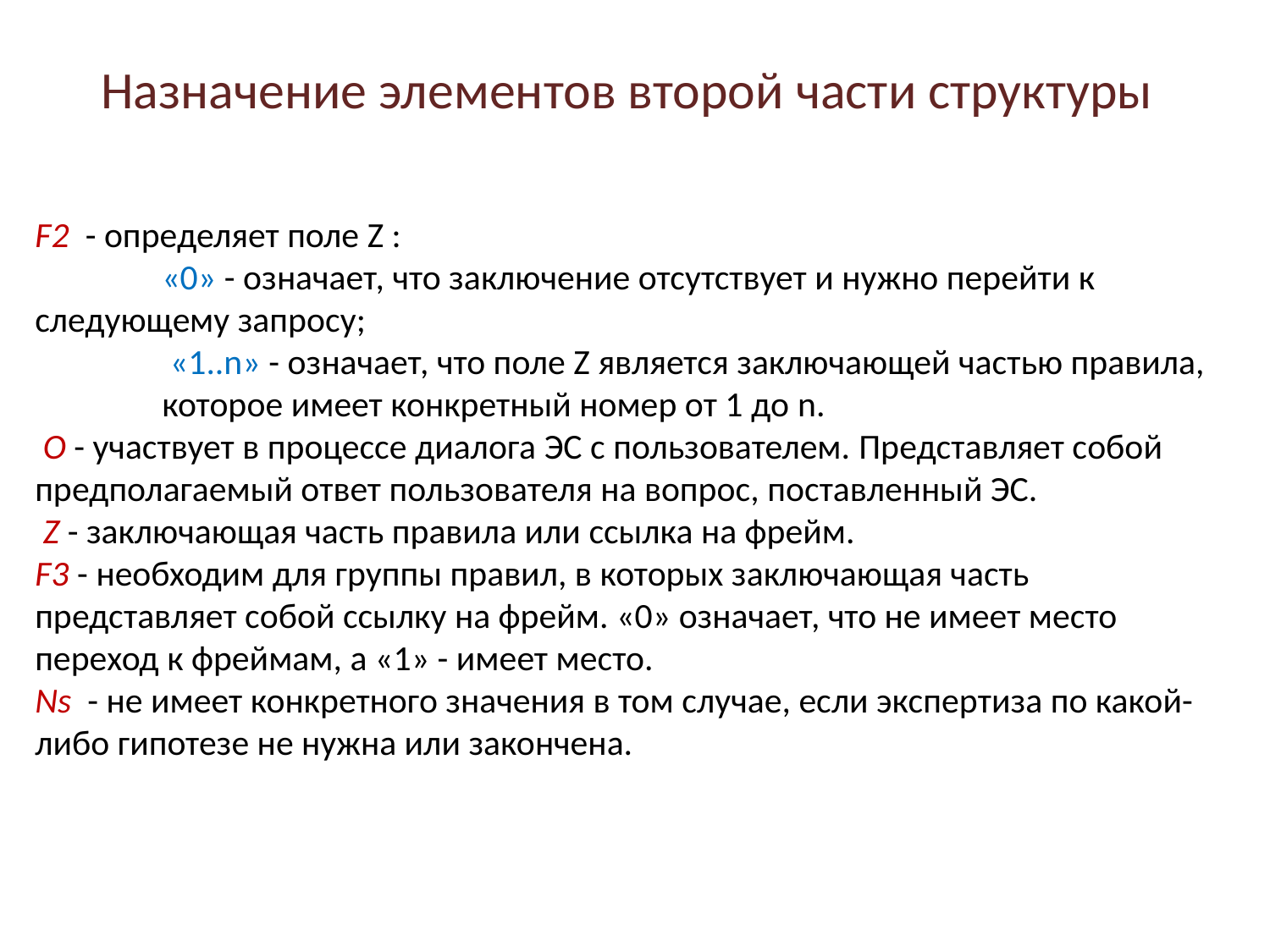

# Назначение элементов второй части структуры
F2  - определяет поле Z :
	«0» - означает, что заключение отсутствует и нужно перейти к 	следующему запросу;
	 «1..n» - означает, что поле Z является заключающей частью правила, 	которое имеет конкретный номер от 1 до n.
 O - участвует в процессе диалога ЭС с пользователем. Представляет собой предполагаемый ответ пользователя на вопрос, поставленный ЭС.
 Z - заключающая часть правила или ссылка на фрейм.
F3 - необходим для группы правил, в которых заключающая часть представляет собой ссылку на фрейм. «0» означает, что не имеет место переход к фреймам, а «1» - имеет место.
Ns  - не имеет конкретного значения в том случае, если экспертиза по какой-либо гипотезе не нужна или закончена.